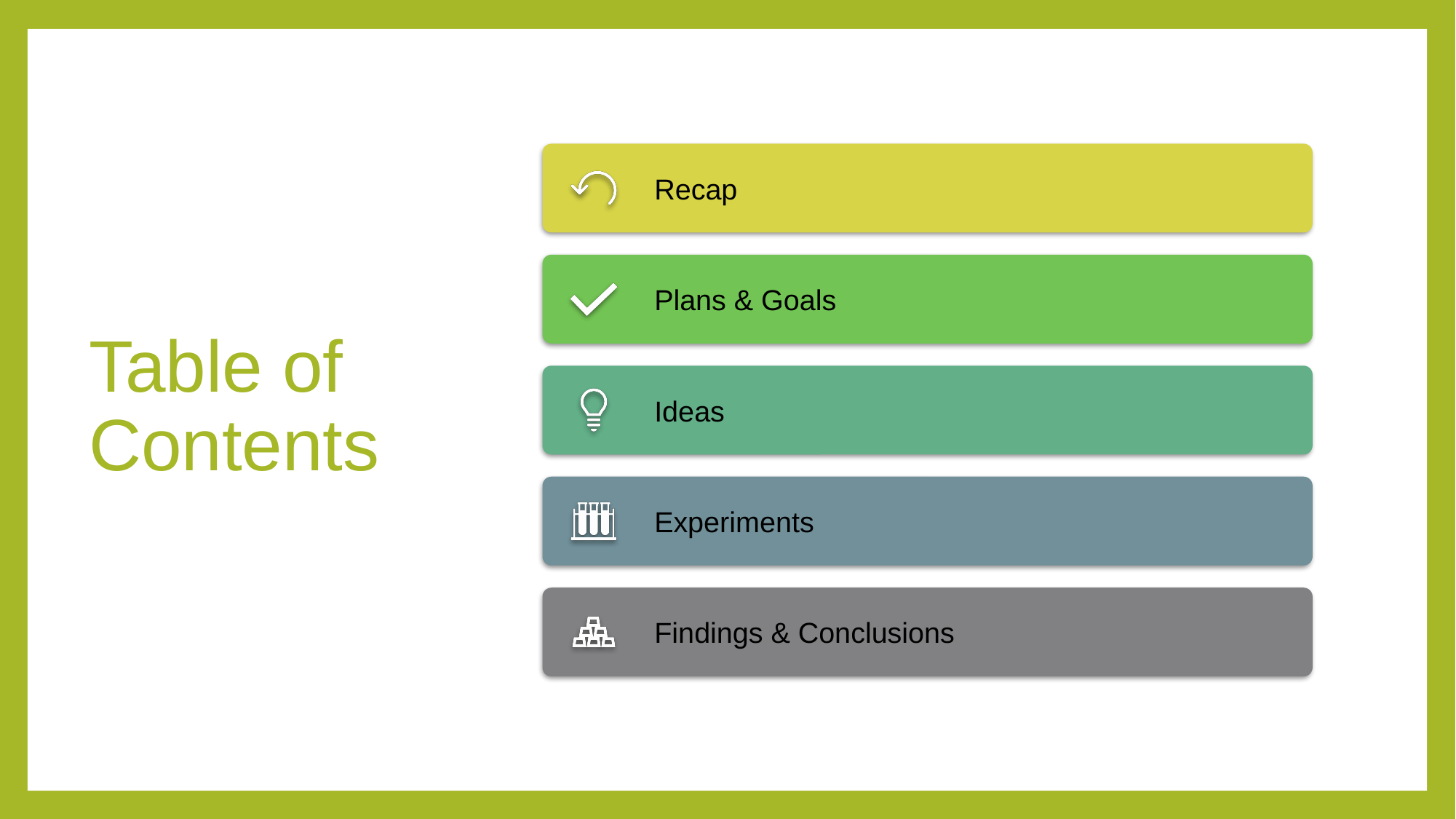

# Table of Contents
Recap
Plans & Goals
Ideas
Experiments
Findings & Conclusions